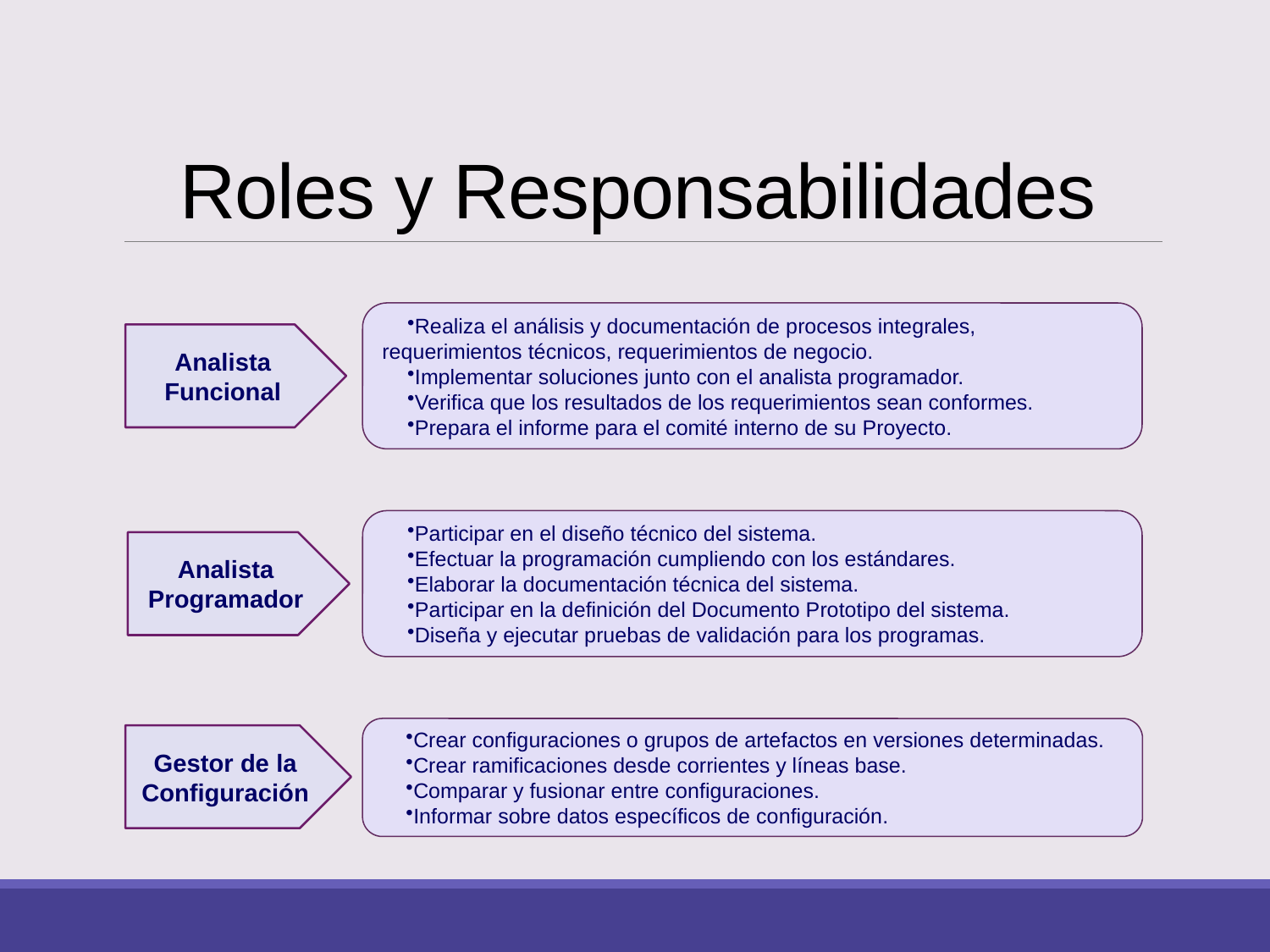

# Roles y Responsabilidades
Realiza el análisis y documentación de procesos integrales, requerimientos técnicos, requerimientos de negocio.
Implementar soluciones junto con el analista programador.
Verifica que los resultados de los requerimientos sean conformes.
Prepara el informe para el comité interno de su Proyecto.

Analista Funcional

Participar en el diseño técnico del sistema.
Efectuar la programación cumpliendo con los estándares.
Elaborar la documentación técnica del sistema.
Participar en la definición del Documento Prototipo del sistema.
Diseña y ejecutar pruebas de validación para los programas.

Analista Programador

Crear configuraciones o grupos de artefactos en versiones determinadas.
Crear ramificaciones desde corrientes y líneas base.
Comparar y fusionar entre configuraciones.
Informar sobre datos específicos de configuración.

Gestor de la Configuración